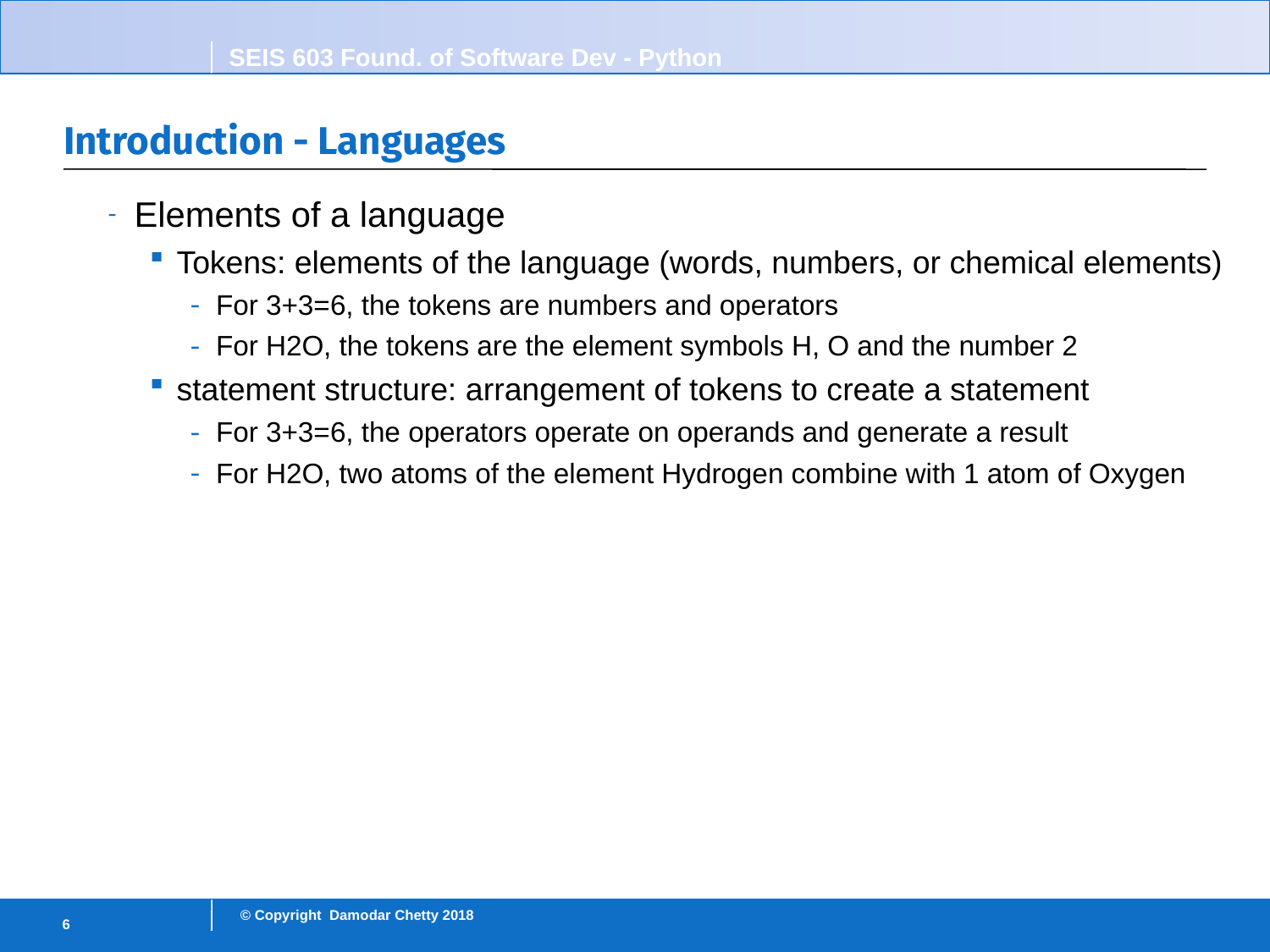

# Introduction - Languages
Elements of a language
Tokens: elements of the language (words, numbers, or chemical elements)
For 3+3=6, the tokens are numbers and operators
For H2O, the tokens are the element symbols H, O and the number 2
statement structure: arrangement of tokens to create a statement
For 3+3=6, the operators operate on operands and generate a result
For H2O, two atoms of the element Hydrogen combine with 1 atom of Oxygen
6